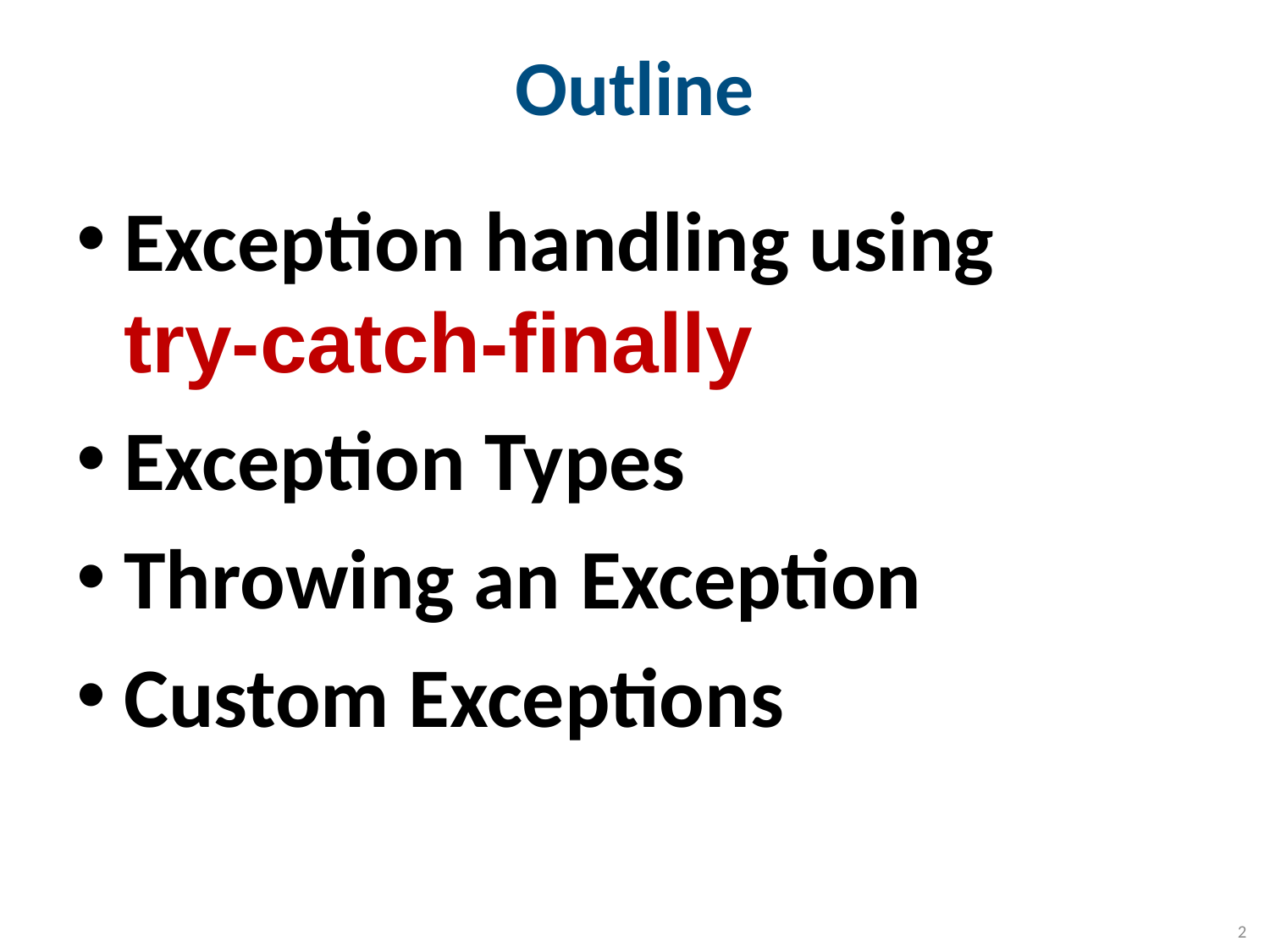

# Outline
Exception handling using     try-catch-finally
Exception Types
Throwing an Exception
Custom Exceptions

2